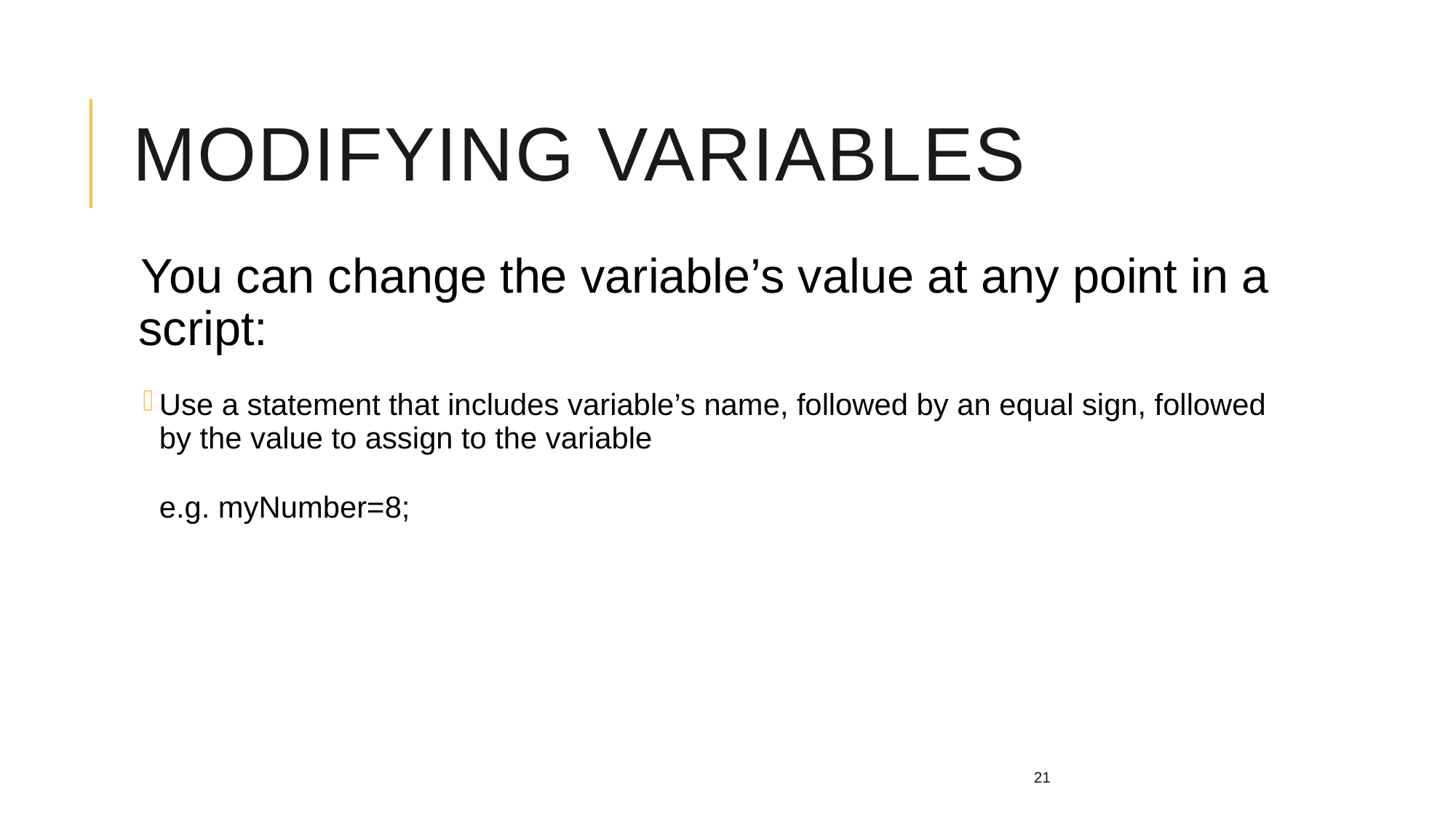

# Modifying Variables
You can change the variable’s value at any point in a script:
Use a statement that includes variable’s name, followed by an equal sign, followed by the value to assign to the variable
	e.g. myNumber=8;
 21